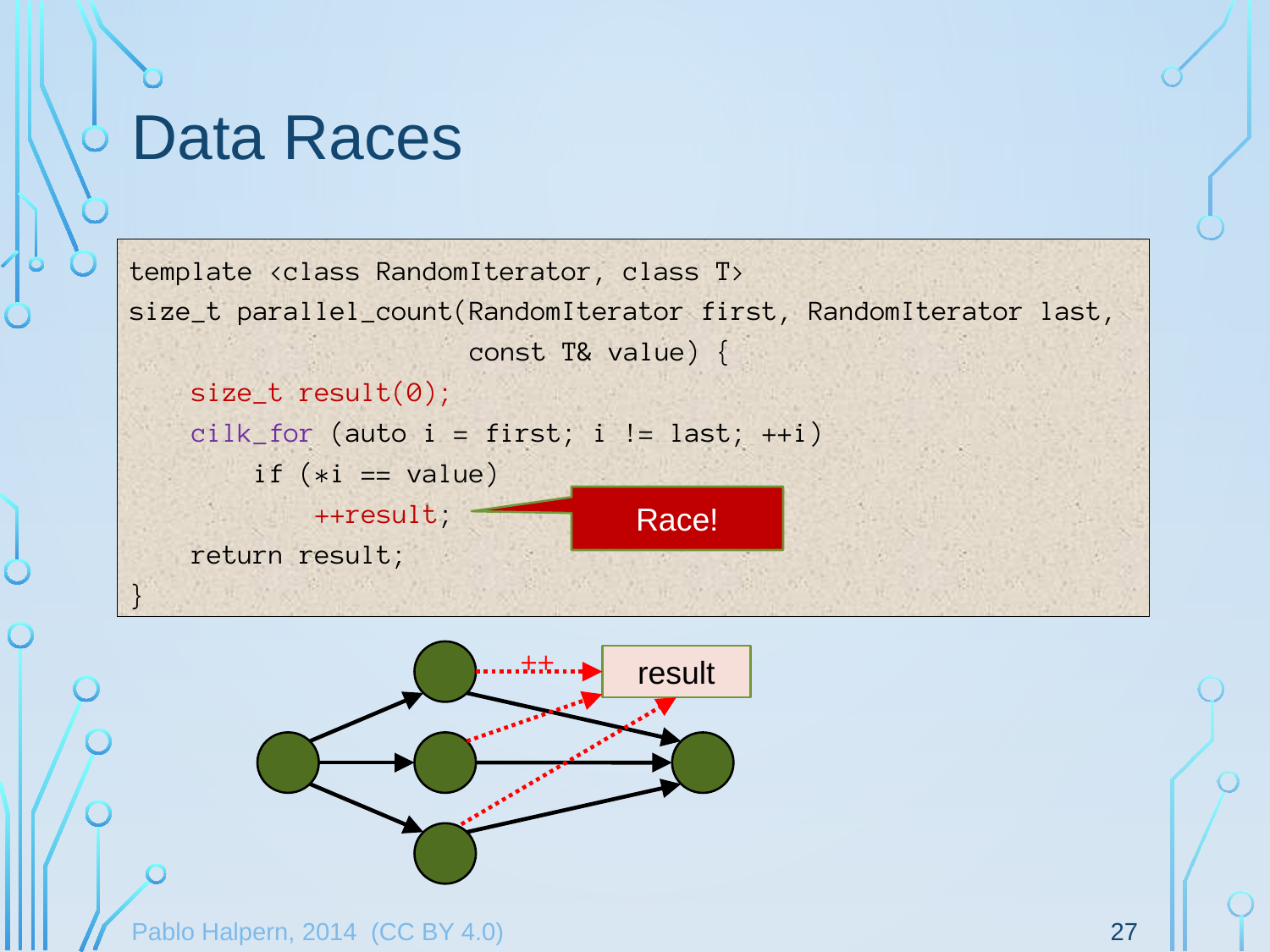

# Data Races
template <class RandomIterator, class T>
size_t parallel_count(RandomIterator first, RandomIterator last,
                      const T& value) {
    size_t result(0);
    cilk_for (auto i = first; i != last; ++i)
        if (*i == value)
            ++result;
    return result;
}
Race!
++

result

27
Pablo Halpern, 2014  (CC BY 4.0)